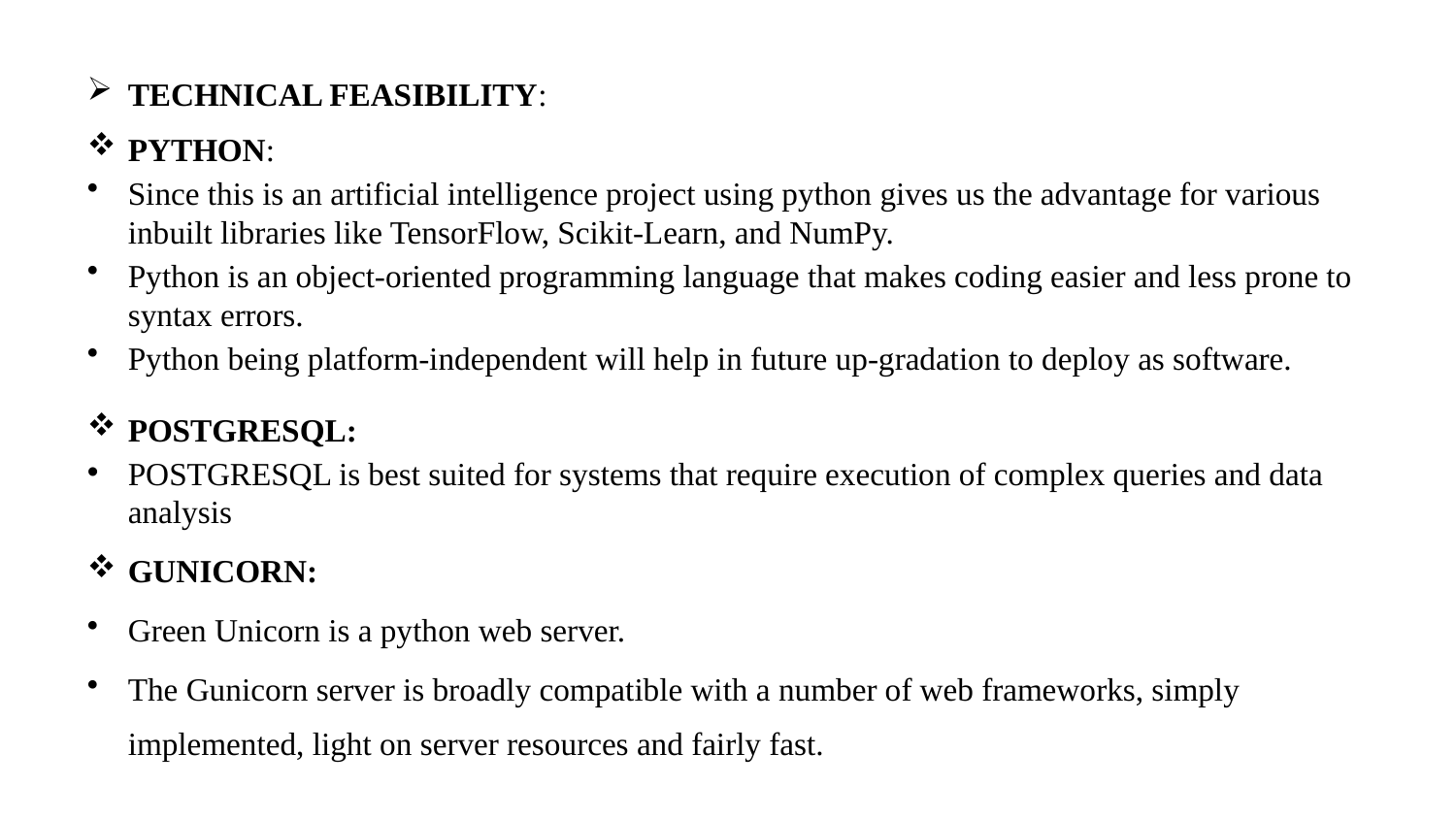

TECHNICAL FEASIBILITY:
PYTHON:
Since this is an artificial intelligence project using python gives us the advantage for various inbuilt libraries like TensorFlow, Scikit-Learn, and NumPy.
Python is an object-oriented programming language that makes coding easier and less prone to syntax errors.
Python being platform-independent will help in future up-gradation to deploy as software.

POSTGRESQL:
POSTGRESQL is best suited for systems that require execution of complex queries and data analysis
GUNICORN:
Green Unicorn is a python web server.
The Gunicorn server is broadly compatible with a number of web frameworks, simply implemented, light on server resources and fairly fast.